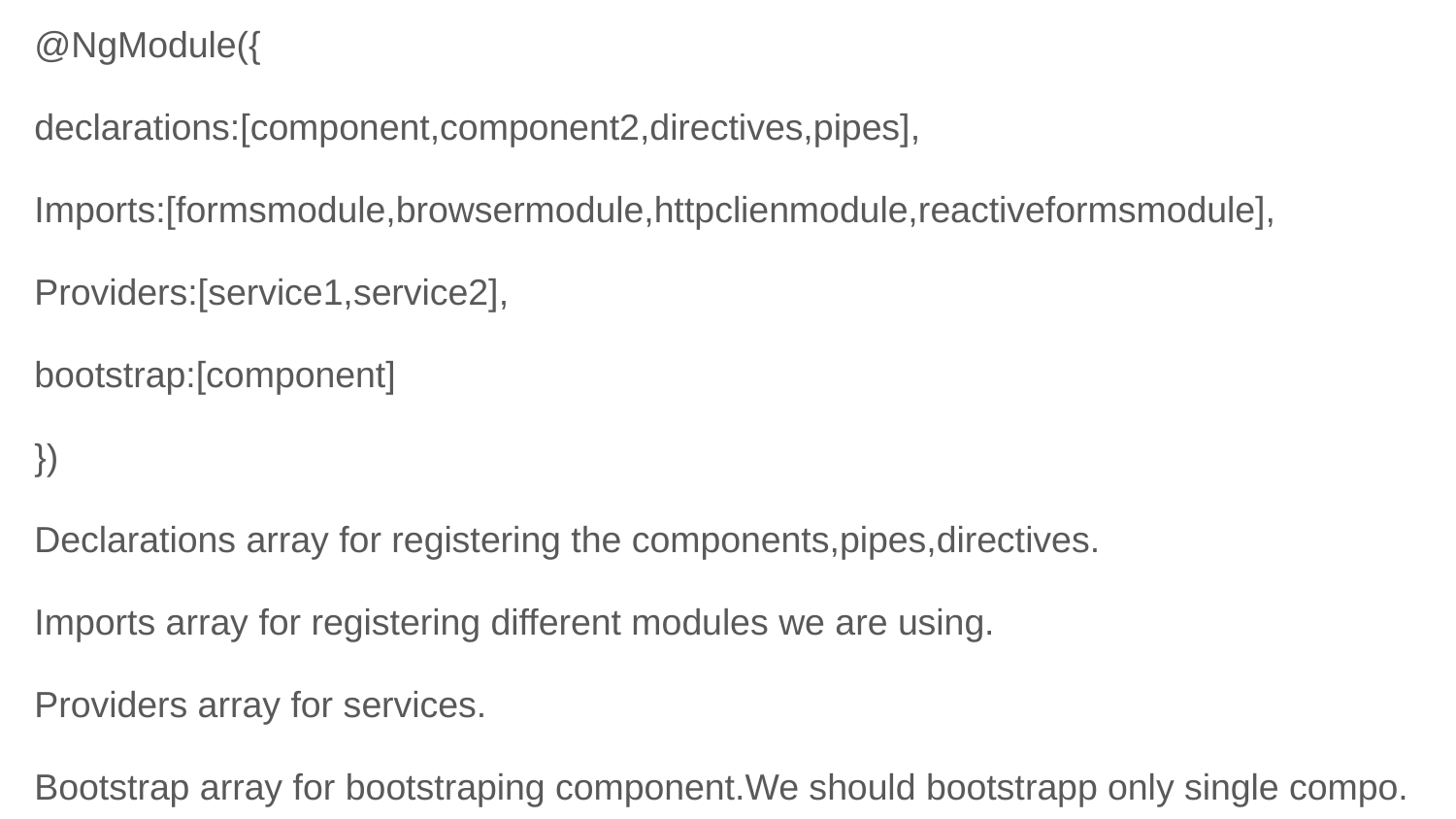

@NgModule({
declarations:[component,component2,directives,pipes],
Imports:[formsmodule,browsermodule,httpclienmodule,reactiveformsmodule],
Providers:[service1,service2],
bootstrap:[component]
})
Declarations array for registering the components,pipes,directives.
Imports array for registering different modules we are using.
Providers array for services.
Bootstrap array for bootstraping component.We should bootstrapp only single compo.